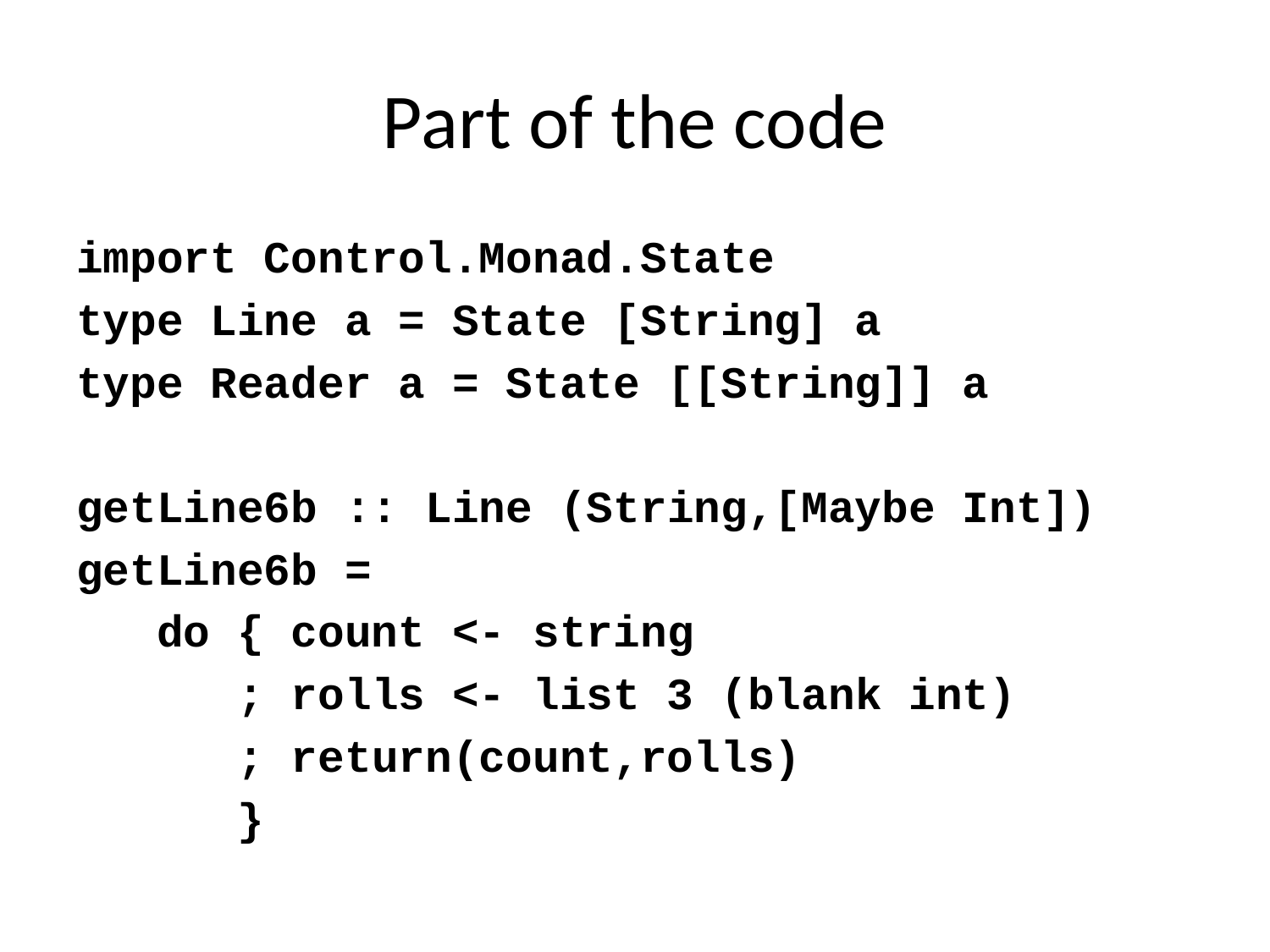

# Part of the code
import Control.Monad.State
type Line a = State [String] a
type Reader a = State [[String]] a

getLine6b :: Line (String,[Maybe Int])
getLine6b =
   do { count <- string
      ; rolls <- list 3 (blank int)
      ; return(count,rolls)
      }